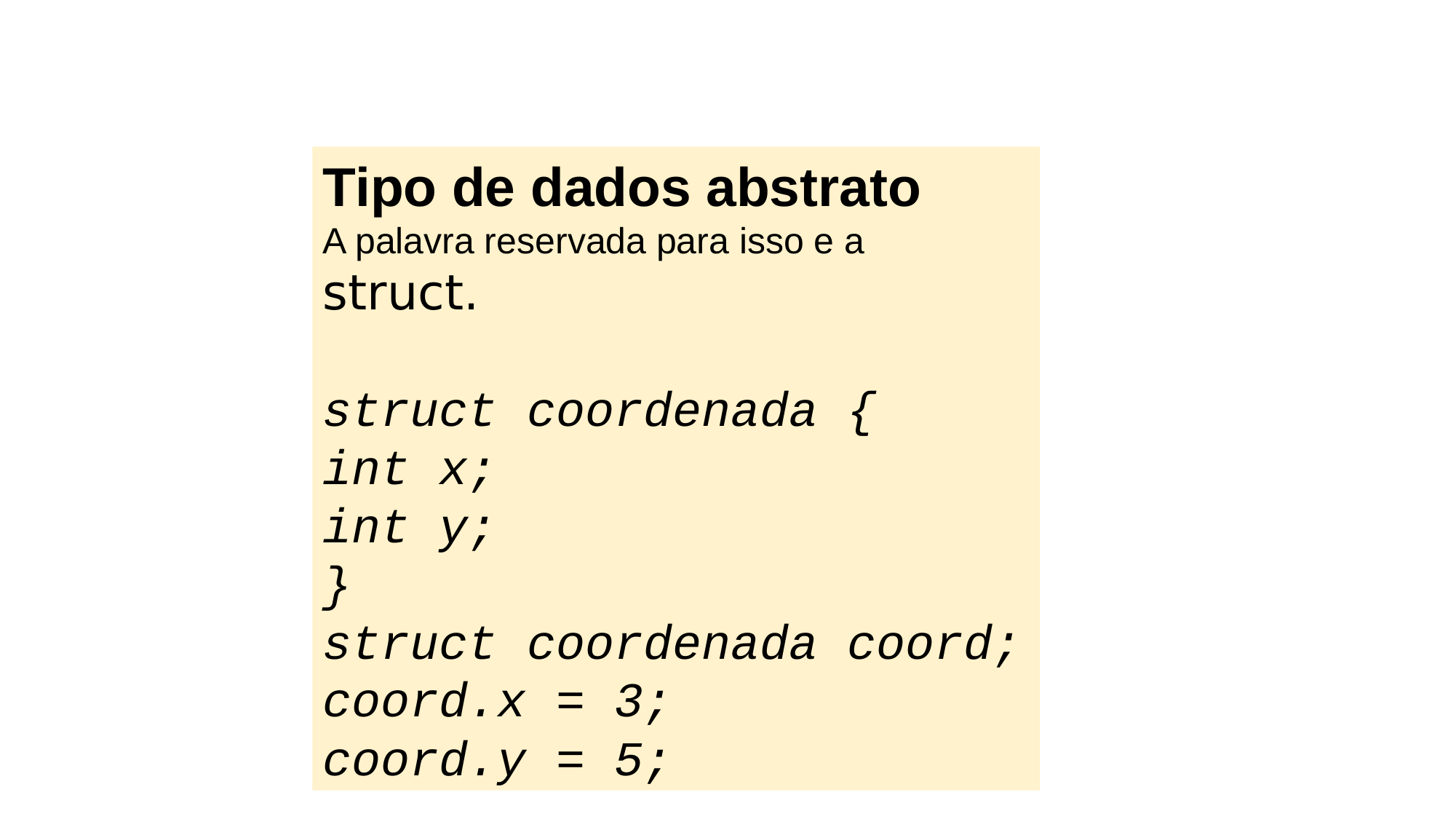

Tipo de dados abstrato
A palavra reservada para isso e a struct.

struct coordenada {
int x;
int y;
}
struct coordenada coord;
coord.x = 3;
coord.y = 5;